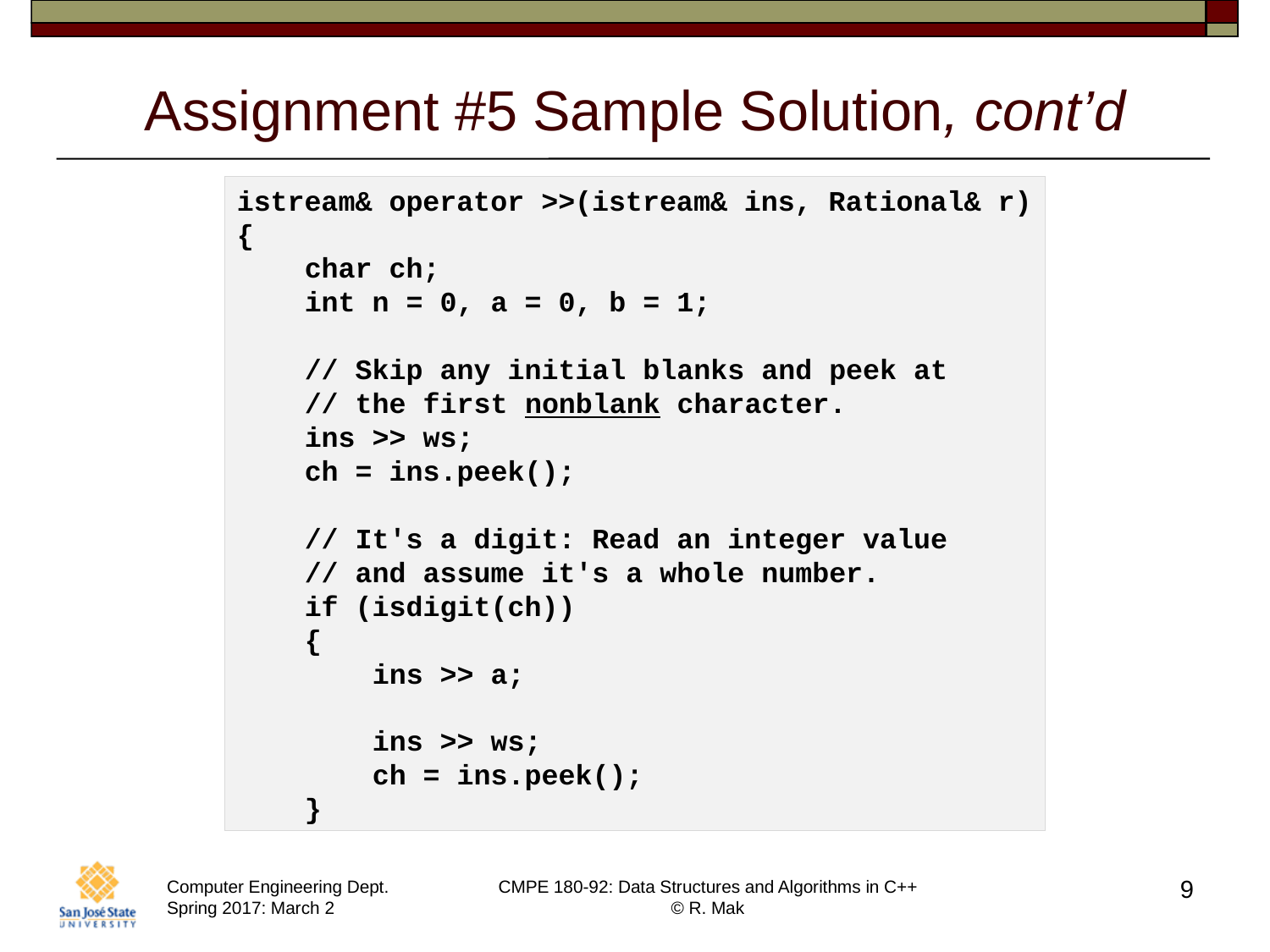

# Assignment #5 Sample Solution, cont’d
istream& operator >>(istream& ins, Rational& r)
{
    char ch;
    int n = 0, a = 0, b = 1;

    // Skip any initial blanks and peek at
    // the first nonblank character.
    ins >> ws;
    ch = ins.peek();

    // It's a digit: Read an integer value
    // and assume it's a whole number.
    if (isdigit(ch))
    {
        ins >> a;
        ins >> ws;
        ch = ins.peek();
    }
9